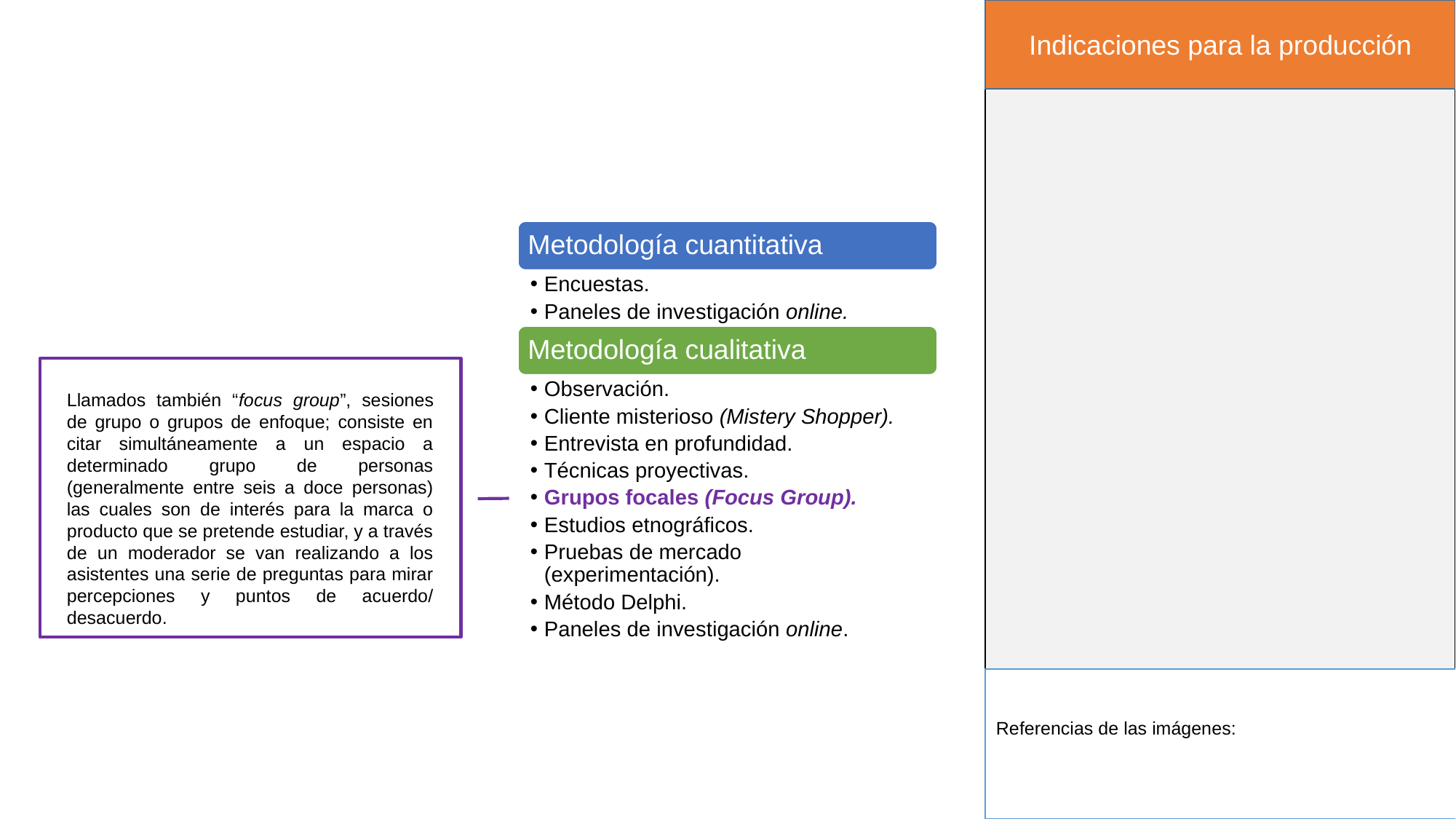

Indicaciones para la producción

Metodología cuantitativa

Encuestas.
Paneles de investigación online.

Metodología cualitativa

Observación.
Cliente misterioso (Mistery Shopper).
Entrevista en profundidad.
Técnicas proyectivas.
Grupos focales (Focus Group).
Estudios etnográficos.
Pruebas de mercado (experimentación).
Método Delphi.
Paneles de investigación online.

Llamados también “focus group”, sesiones de grupo o grupos de enfoque; consiste en citar simultáneamente a un espacio a determinado grupo de personas (generalmente entre seis a doce personas) las cuales son de interés para la marca o producto que se pretende estudiar, y a través de un moderador se van realizando a los asistentes una serie de preguntas para mirar percepciones y puntos de acuerdo/ desacuerdo.
Referencias de las imágenes: